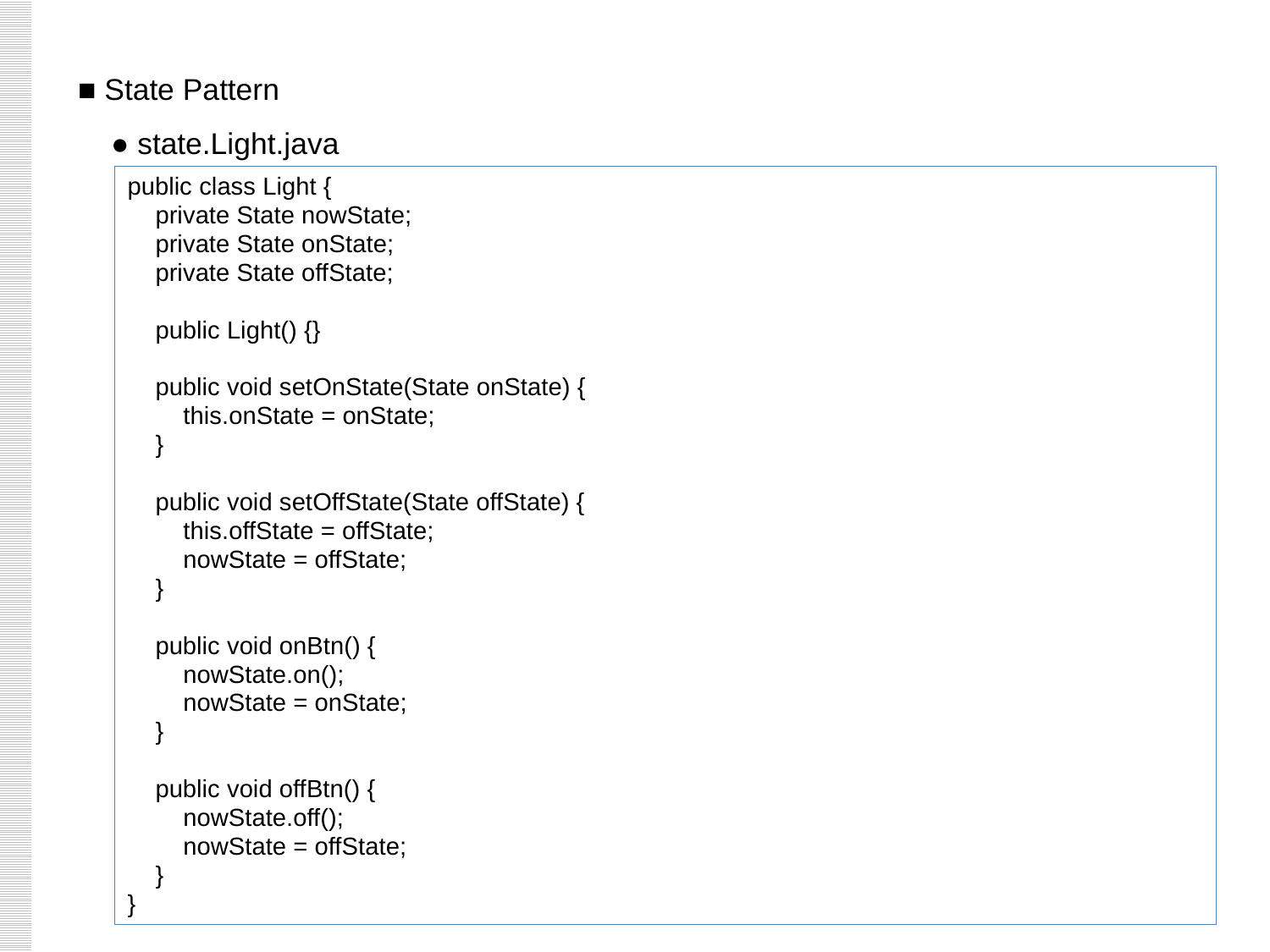

■ State Pattern
    ● state.Light.java
public class Light {
    private State nowState;
    private State onState;
    private State offState;

    public Light() {}

    public void setOnState(State onState) {
        this.onState = onState;
    }

    public void setOffState(State offState) {
        this.offState = offState;
        nowState = offState;
    }

    public void onBtn() {
        nowState.on();
        nowState = onState;
    }

    public void offBtn() {
        nowState.off();
        nowState = offState;
    }
}